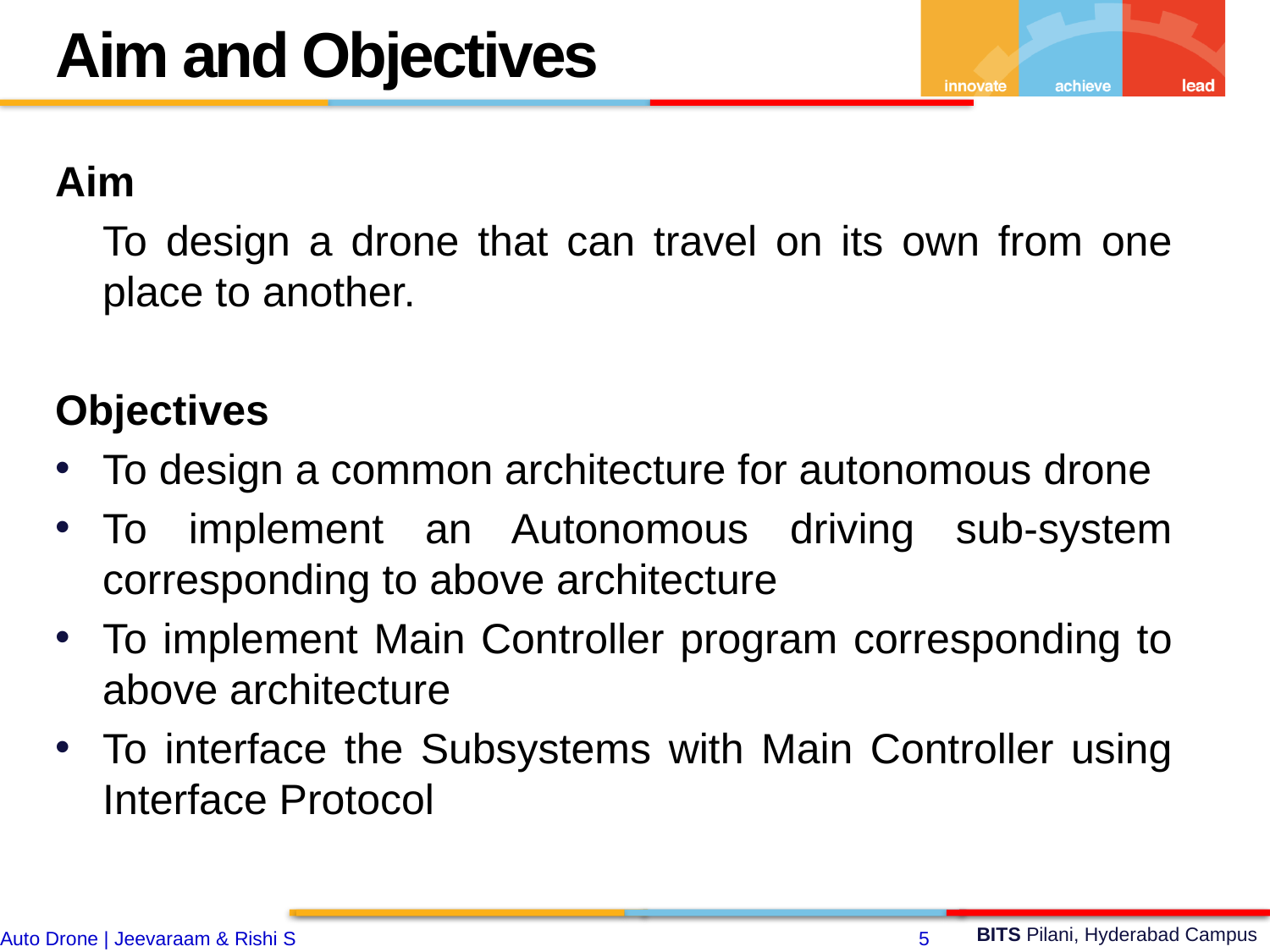

Aim and Objectives
Aim
	To design a drone that can travel on its own from one place to another.

Objectives
To design a common architecture for autonomous drone
To implement an Autonomous driving sub-system corresponding to above architecture
To implement Main Controller program corresponding to above architecture
To interface the Subsystems with Main Controller using Interface Protocol